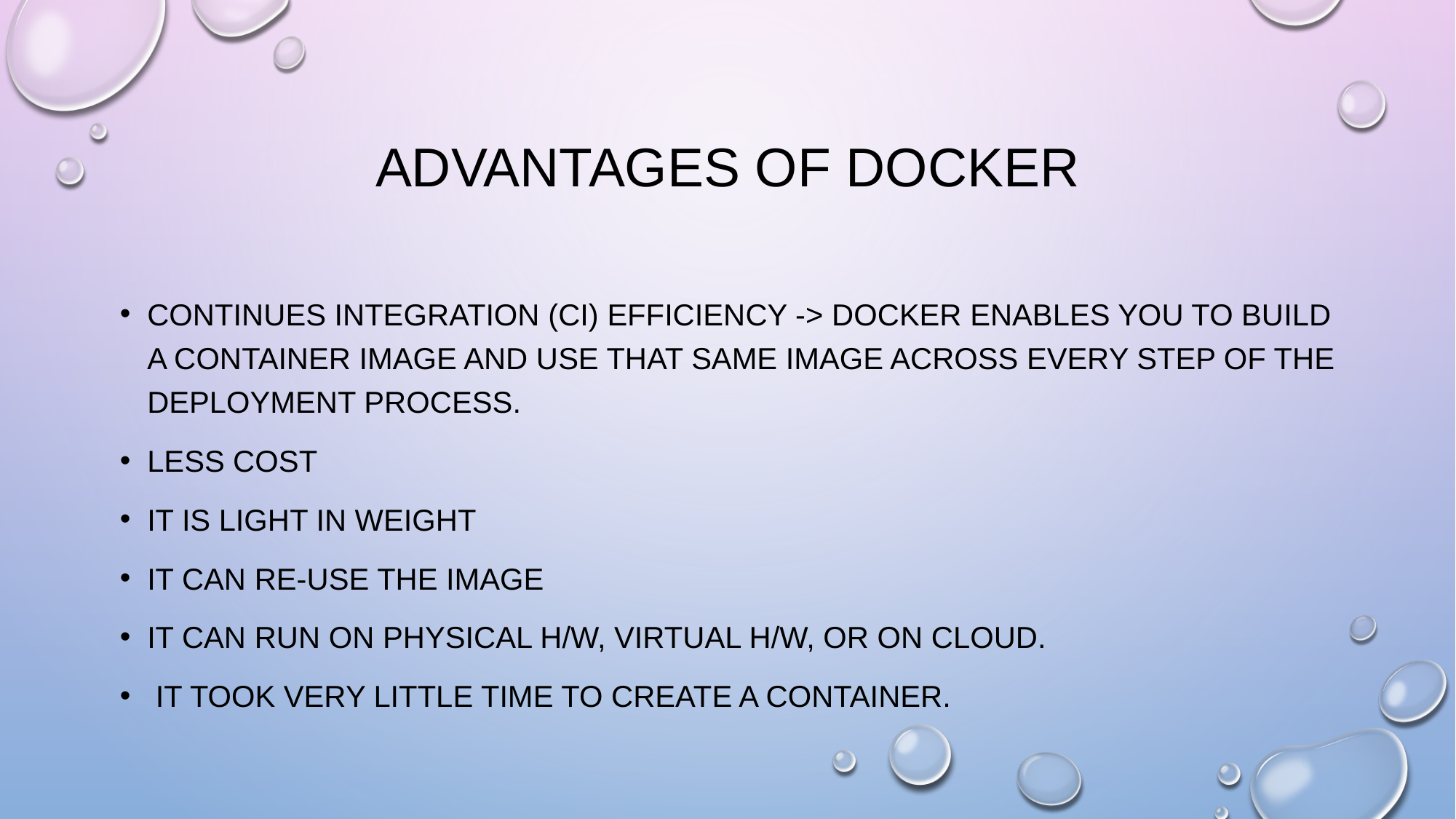

# Advantages of Docker
Continues Integration (CI) Efficiency -> Docker enables you to build a container image and use that same image across every step of the deployment process.
Less cost
It is light in weight
It can re-use the image
It can run on physical H/W, Virtual H/W, or on cloud.
 It took very little time to create a container.